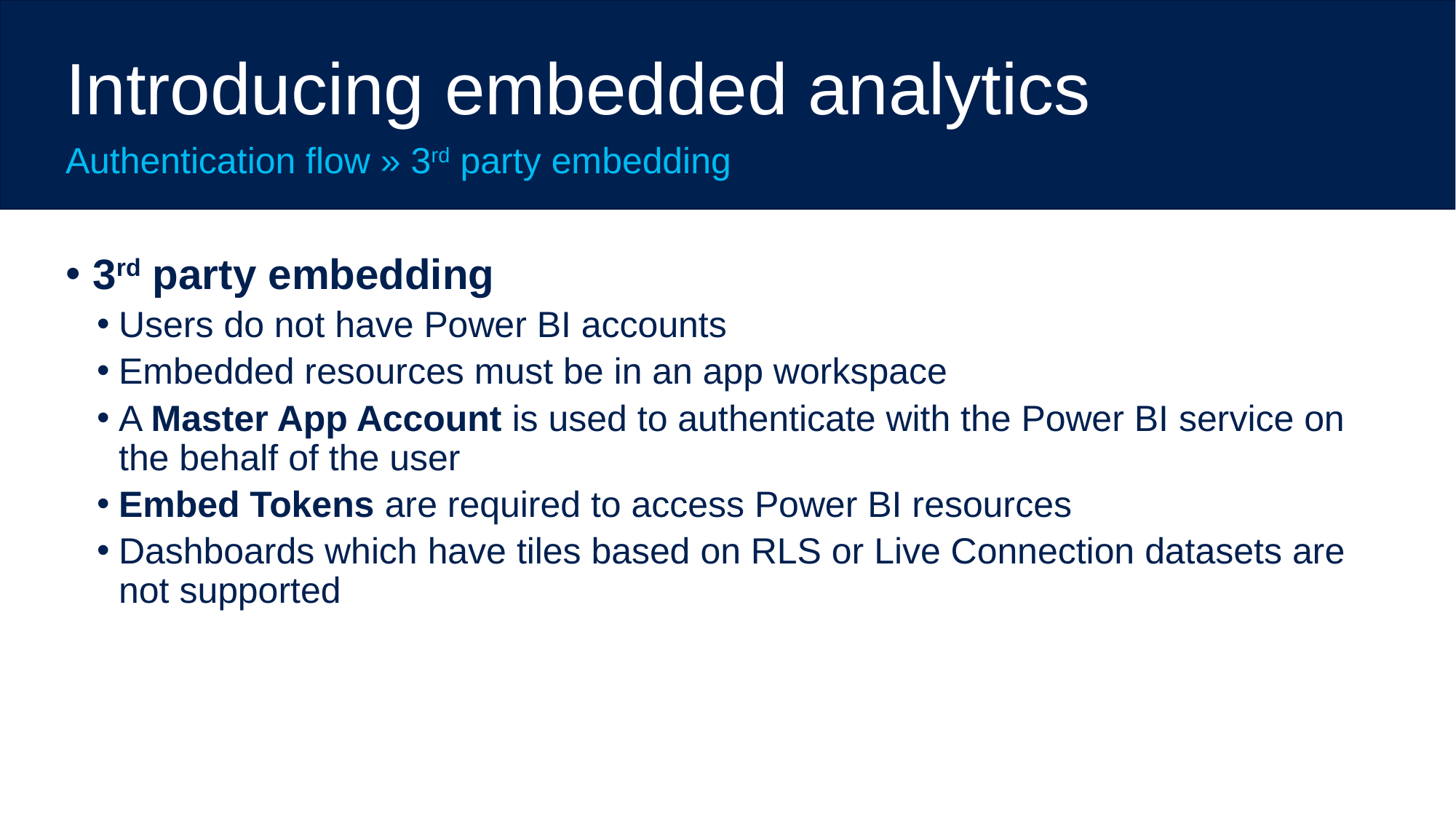

Introducing embedded analytics
Authentication flow » 3rd party embedding
3rd party embedding
Users do not have Power BI accounts
Embedded resources must be in an app workspace
A Master App Account is used to authenticate with the Power BI service on the behalf of the user
Embed Tokens are required to access Power BI resources
Dashboards which have tiles based on RLS or Live Connection datasets are not supported